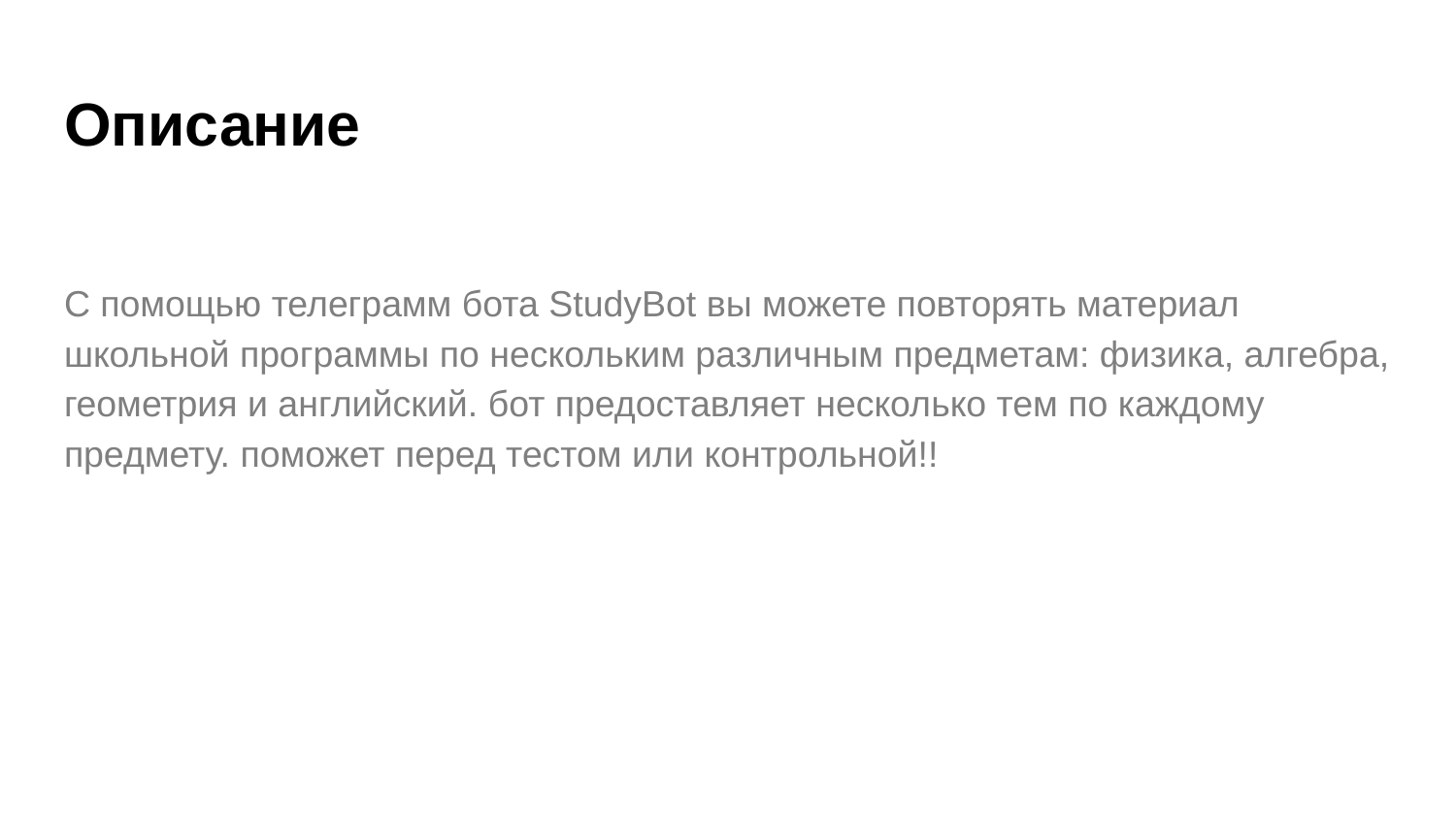

# Описание

С помощью телеграмм бота StudyBot вы можете повторять материал школьной программы по нескольким различным предметам: физика, алгебра, геометрия и английский. бот предоставляет несколько тем по каждому предмету. поможет перед тестом или контрольной!!